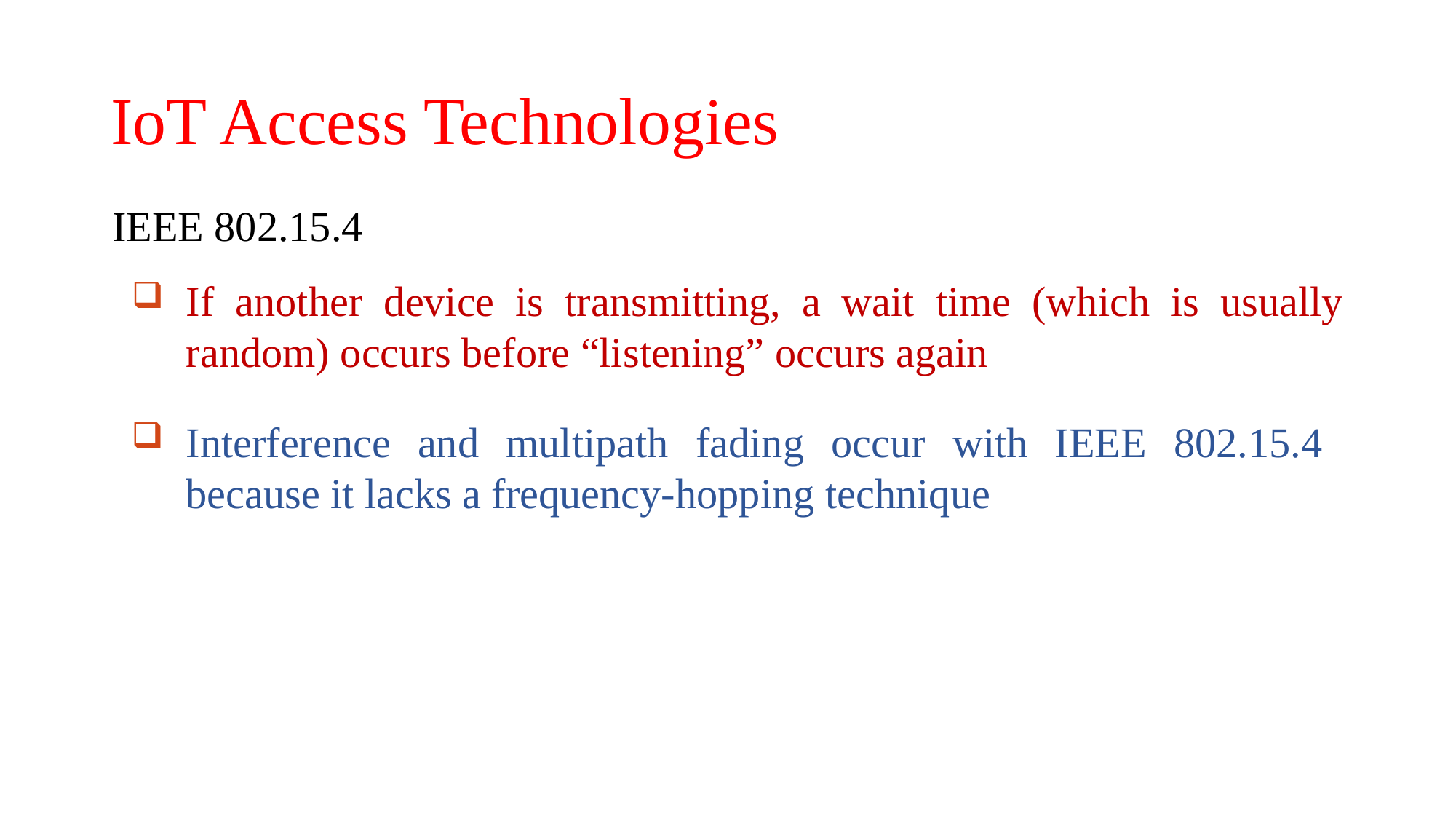

# IoT Access Technologies
IEEE 802.15.4
If another device is transmitting, a wait time (which is usually random) occurs before “listening” occurs again
Interference and multipath fading occur with IEEE 802.15.4 because it lacks a frequency-hopping technique